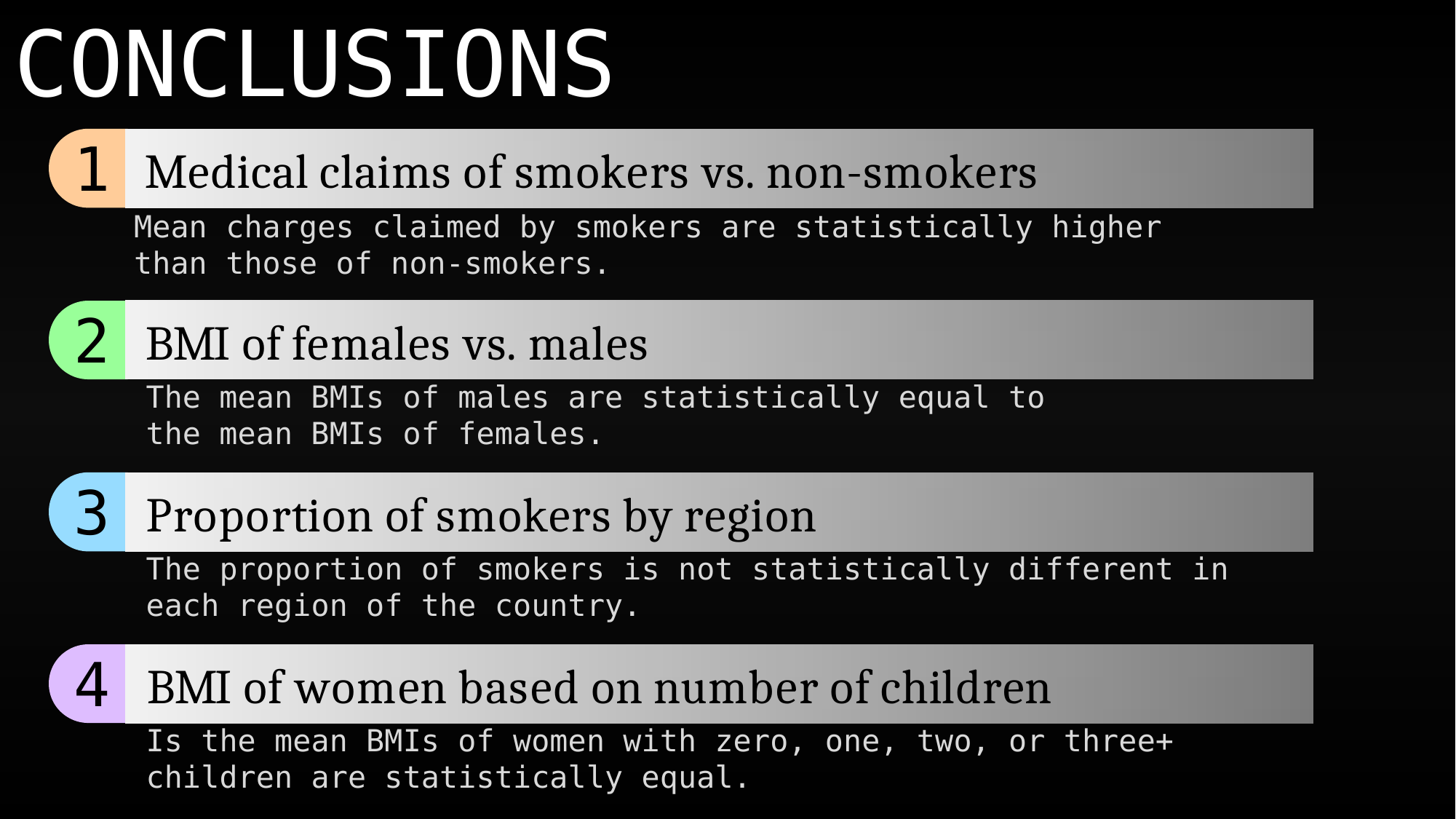

CONCLUSIONS
1

Medical claims of smokers vs. non-smokers
Mean charges claimed by smokers are statistically higher than those of non-smokers.
2

BMI of females vs. males
The mean BMIs of males are statistically equal to the mean BMIs of females.
3

Proportion of smokers by region
The proportion of smokers is not statistically different in each region of the country.
4

BMI of women based on number of children
Is the mean BMIs of women with zero, one, two, or three+ children are statistically equal.